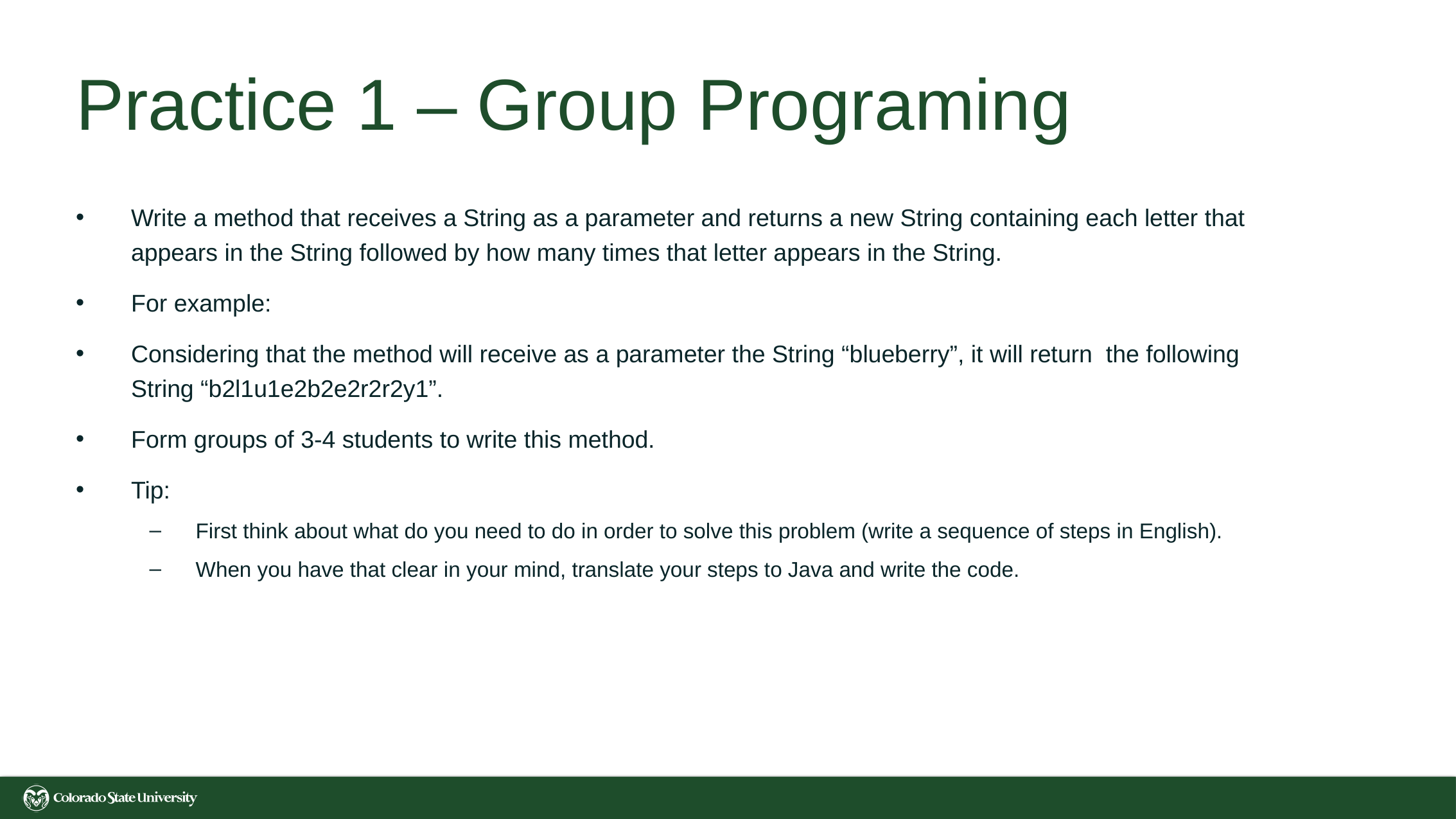

# Practice 1 – Group Programing
Write a method that receives a String as a parameter and returns a new String containing each letter that appears in the String followed by how many times that letter appears in the String.
For example:
Considering that the method will receive as a parameter the String “blueberry”, it will return  the following String “b2l1u1e2b2e2r2r2y1”.
Form groups of 3-4 students to write this method.
Tip:
First think about what do you need to do in order to solve this problem (write a sequence of steps in English).
When you have that clear in your mind, translate your steps to Java and write the code.